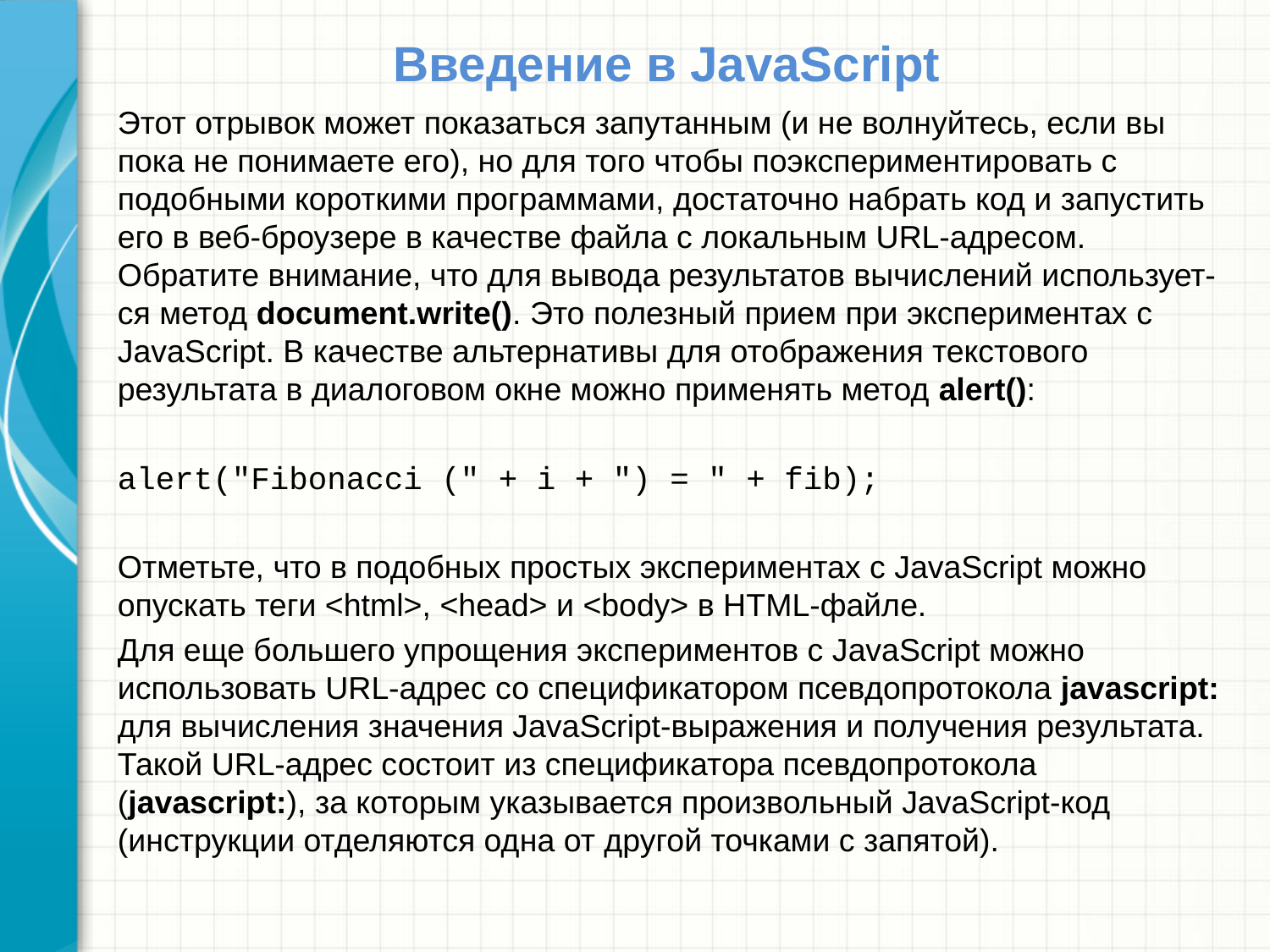

# Введение в JavaScript
Этот отрывок может показаться запутанным (и не волнуйтесь, если вы пока не понимаете его), но для того чтобы поэкспериментировать с подобными короткими программами, достаточно набрать код и запустить его в веб-броузере в качестве файла с локальным URL-адресом. Обратите внимание, что для вывода результатов вычислений использует-ся метод document.write(). Это полезный прием при экспериментах с JavaScript. В качестве альтернативы для отображения текстового результата в диалоговом окне можно применять метод alert():

alert("Fibonacci (" + i + ") = " + fib);

Отметьте, что в подобных простых экспериментах с JavaScript можно опускать теги <html>, <head> и <body> в HTML-файле.
Для еще большего упрощения экспериментов с JavaScript можно использовать URL-адрес со спецификатором псевдопротокола javascript: для вычисления значения JavaScript-выражения и получения результата. Такой URL-адрес состоит из спецификатора псевдопротокола (javascript:), за которым указывается произвольный JavaScript-код (инструкции отделяются одна от другой точками с запятой).